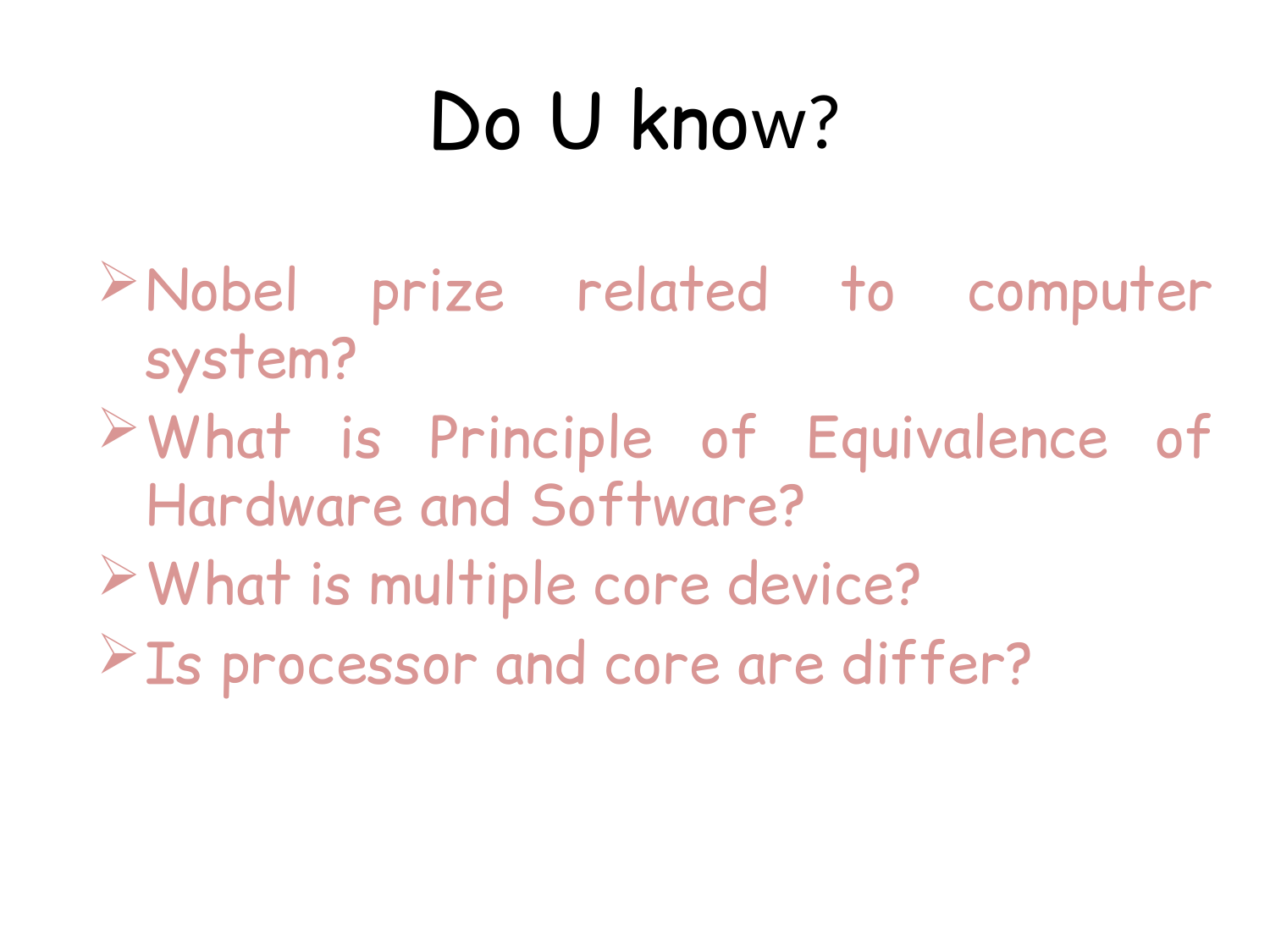

# Do U know?
Nobel prize related to computer system?
What is Principle of Equivalence of Hardware and Software?
What is multiple core device?
Is processor and core are differ?